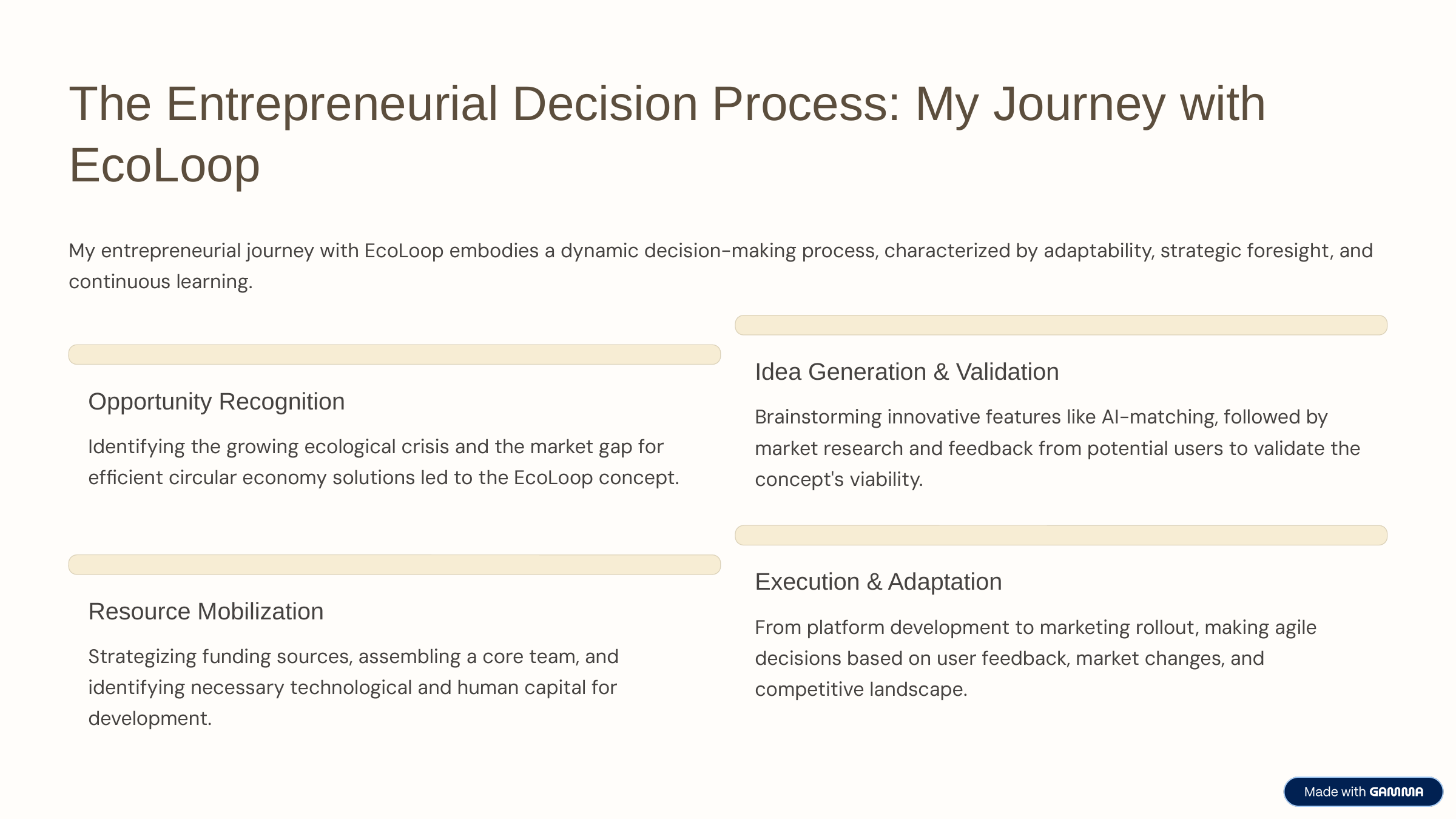

The Entrepreneurial Decision Process: My Journey with EcoLoop
My entrepreneurial journey with EcoLoop embodies a dynamic decision-making process, characterized by adaptability, strategic foresight, and continuous learning.

Idea Generation & Validation
Opportunity Recognition
Brainstorming innovative features like AI-matching, followed by market research and feedback from potential users to validate the concept's viability.
Identifying the growing ecological crisis and the market gap for efficient circular economy solutions led to the EcoLoop concept.

Execution & Adaptation
Resource Mobilization
From platform development to marketing rollout, making agile decisions based on user feedback, market changes, and competitive landscape.
Strategizing funding sources, assembling a core team, and identifying necessary technological and human capital for development.